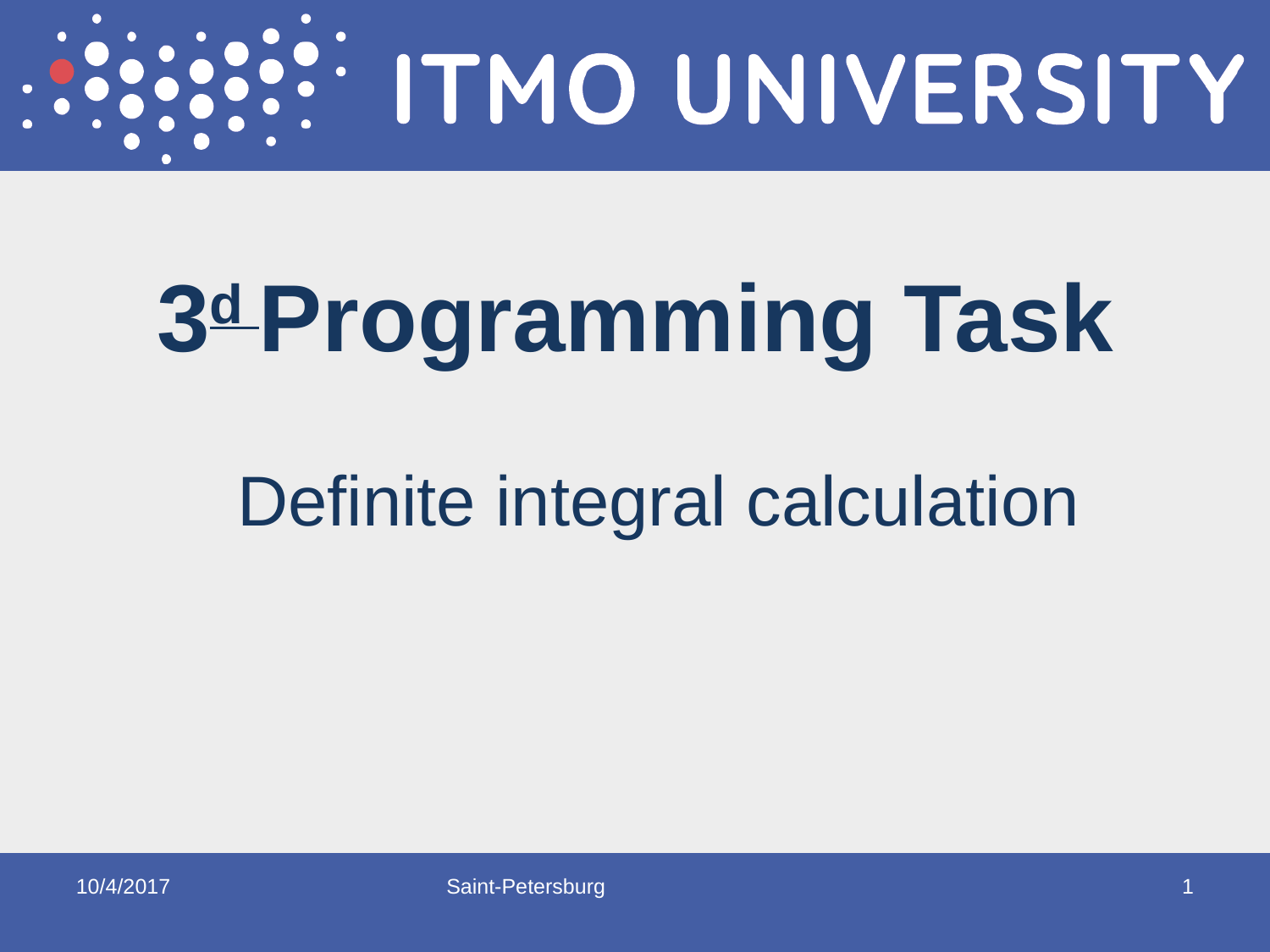

# 3d Programming Task Definite integral calculation
10/4/2017
Saint-Petersburg
1